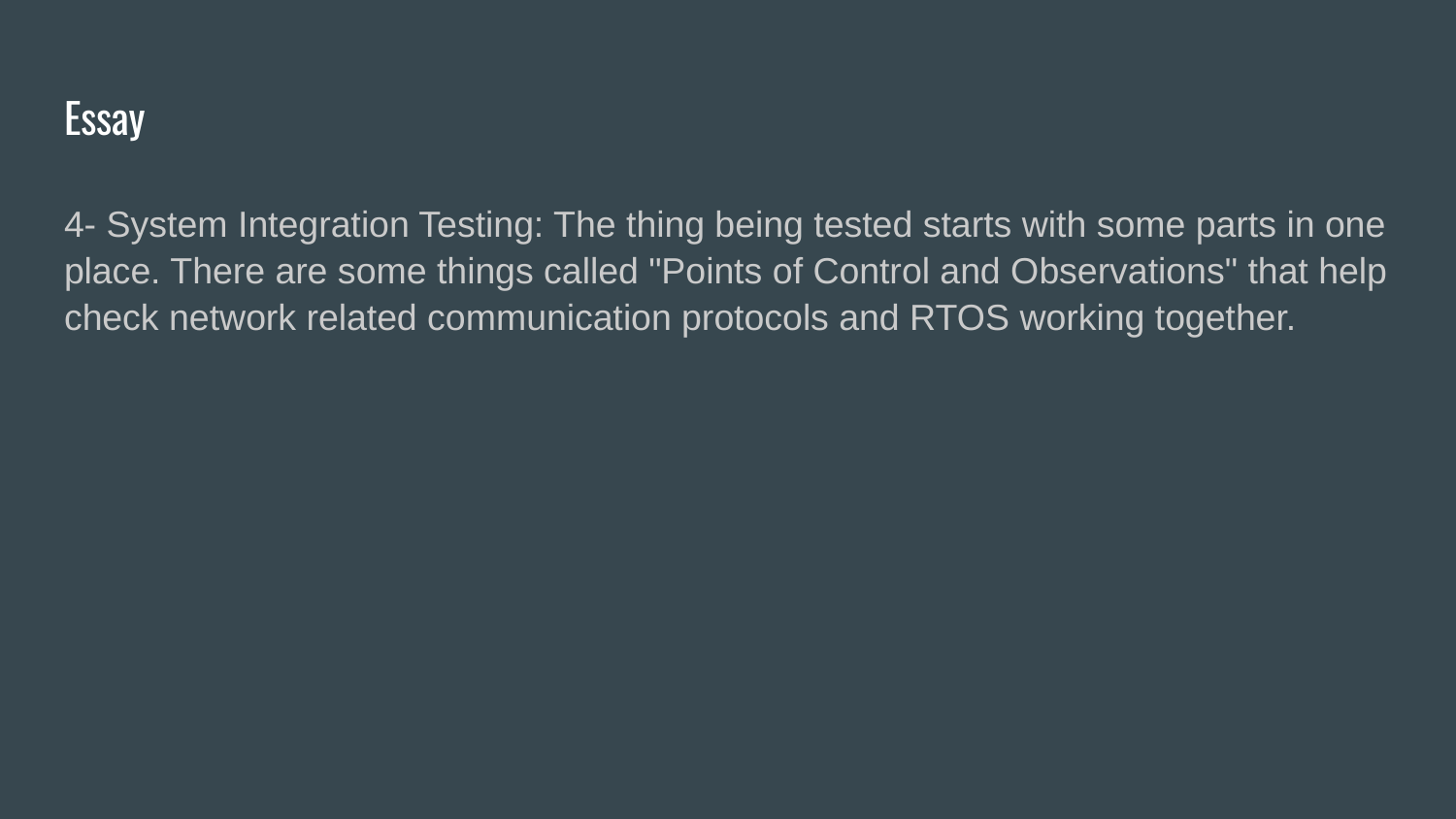

# Essay

4- System Integration Testing: The thing being tested starts with some parts in one place. There are some things called "Points of Control and Observations" that help check network related communication protocols and RTOS working together.